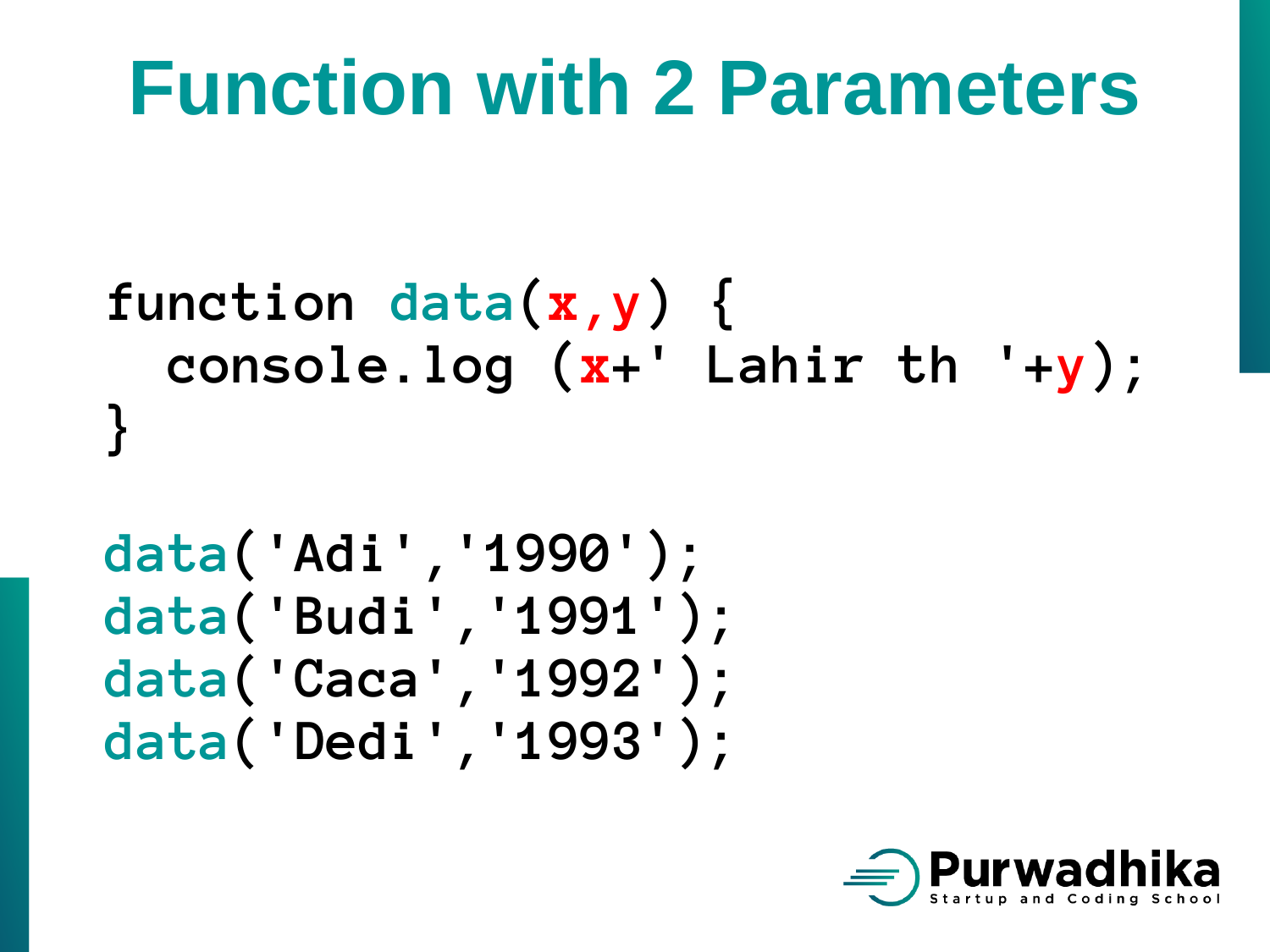

Function with 2 Parameters
function data(x,y) {
  console.log (x+' Lahir th '+y);
}
data('Adi','1990');
data('Budi','1991');
data('Caca','1992');
data('Dedi','1993');